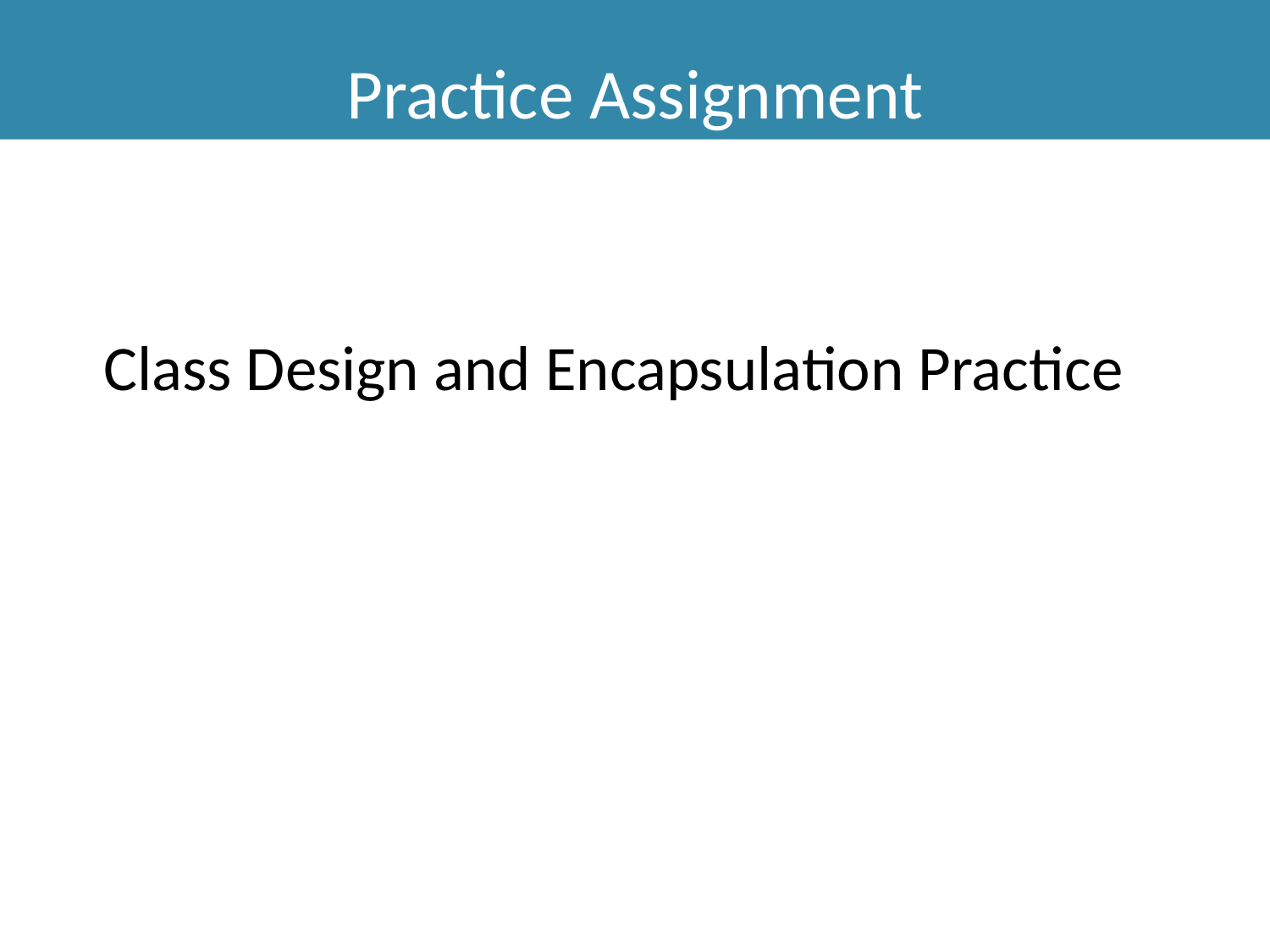

Practice Assignment

Class Design and Encapsulation Practice